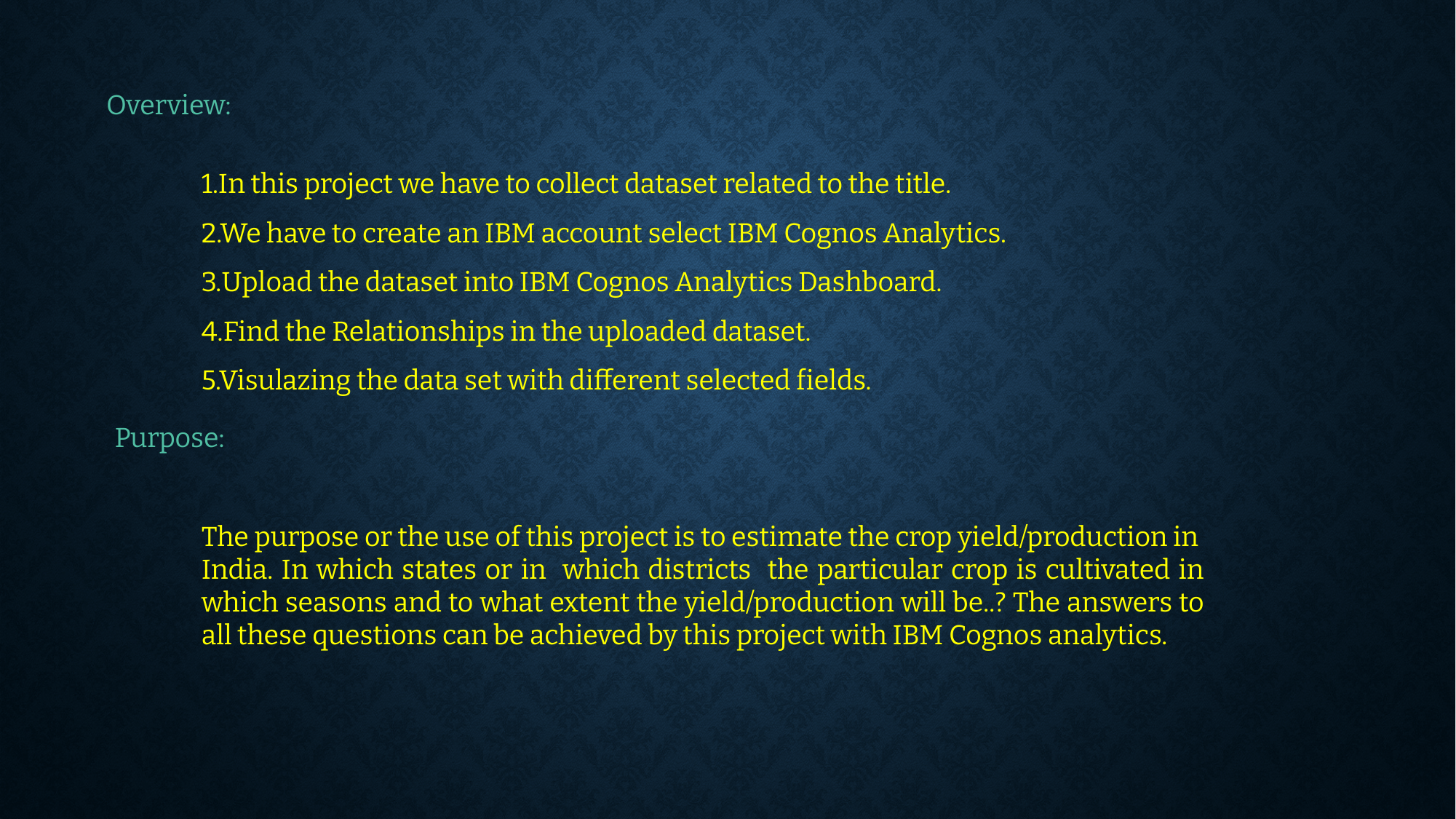

Overview:
1.In this project we have to collect dataset related to the title.
2.We have to create an IBM account select IBM Cognos Analytics.
3.Upload the dataset into IBM Cognos Analytics Dashboard.
4.Find the Relationships in the uploaded dataset.
5.Visulazing the data set with different selected fields.

Purpose:
The purpose or the use of this project is to estimate the crop yield/production in  India. In which states or in  which districts  the particular crop is cultivated in which seasons and to what extent the yield/production will be..? The answers to all these questions can be achieved by this project with IBM Cognos analytics.